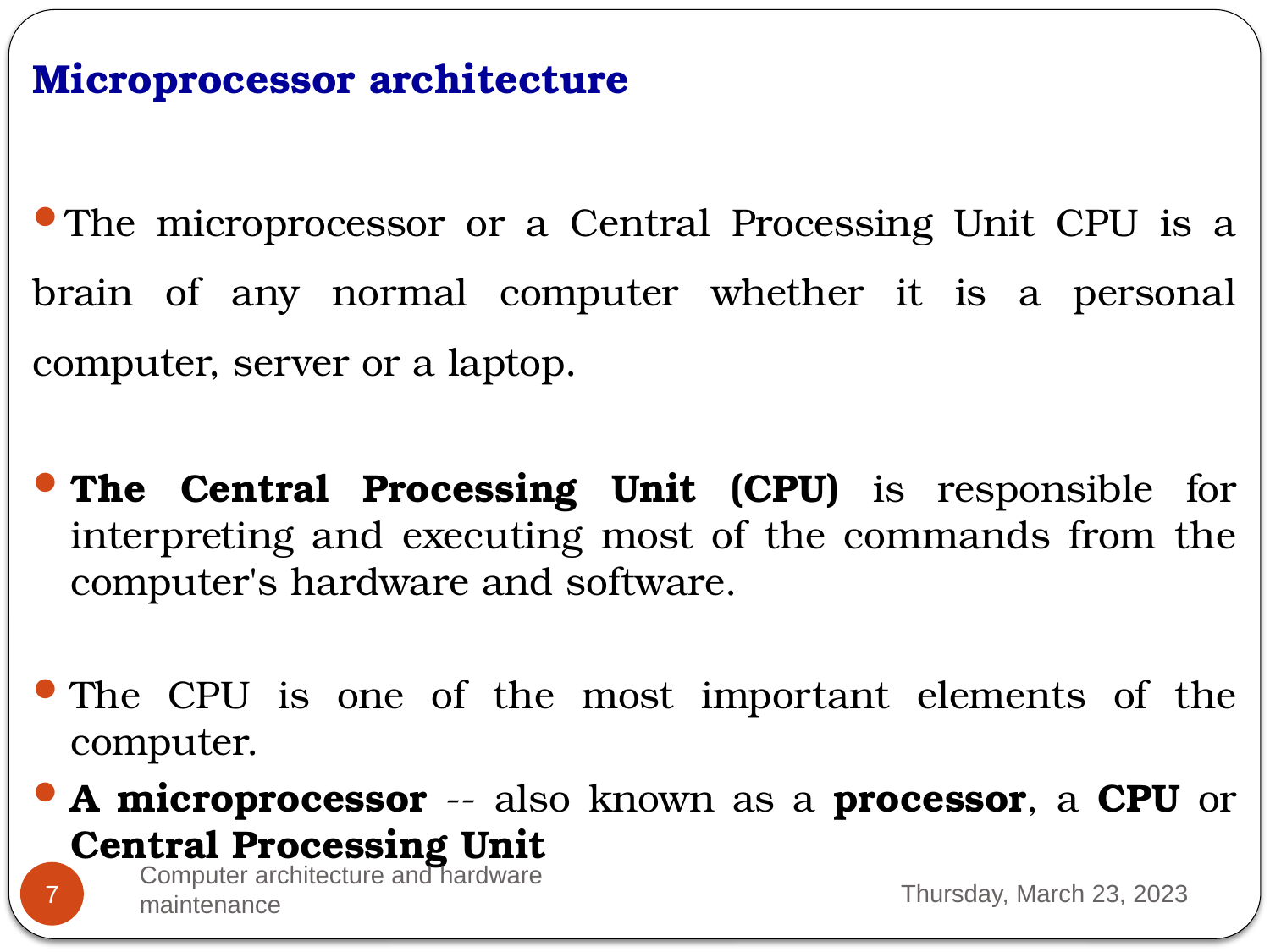

Microprocessor architecture

The microprocessor or a Central Processing Unit CPU is a brain of any normal computer whether it is a personal computer, server or a laptop.

The Central Processing Unit (CPU) is responsible for interpreting and executing most of the commands from the computer's hardware and software.

The CPU is one of the most important elements of the computer.
A microprocessor -- also known as a processor, a CPU or Central Processing Unit

Computer architecture and hardware maintenance
Thursday, March 23, 2023
7